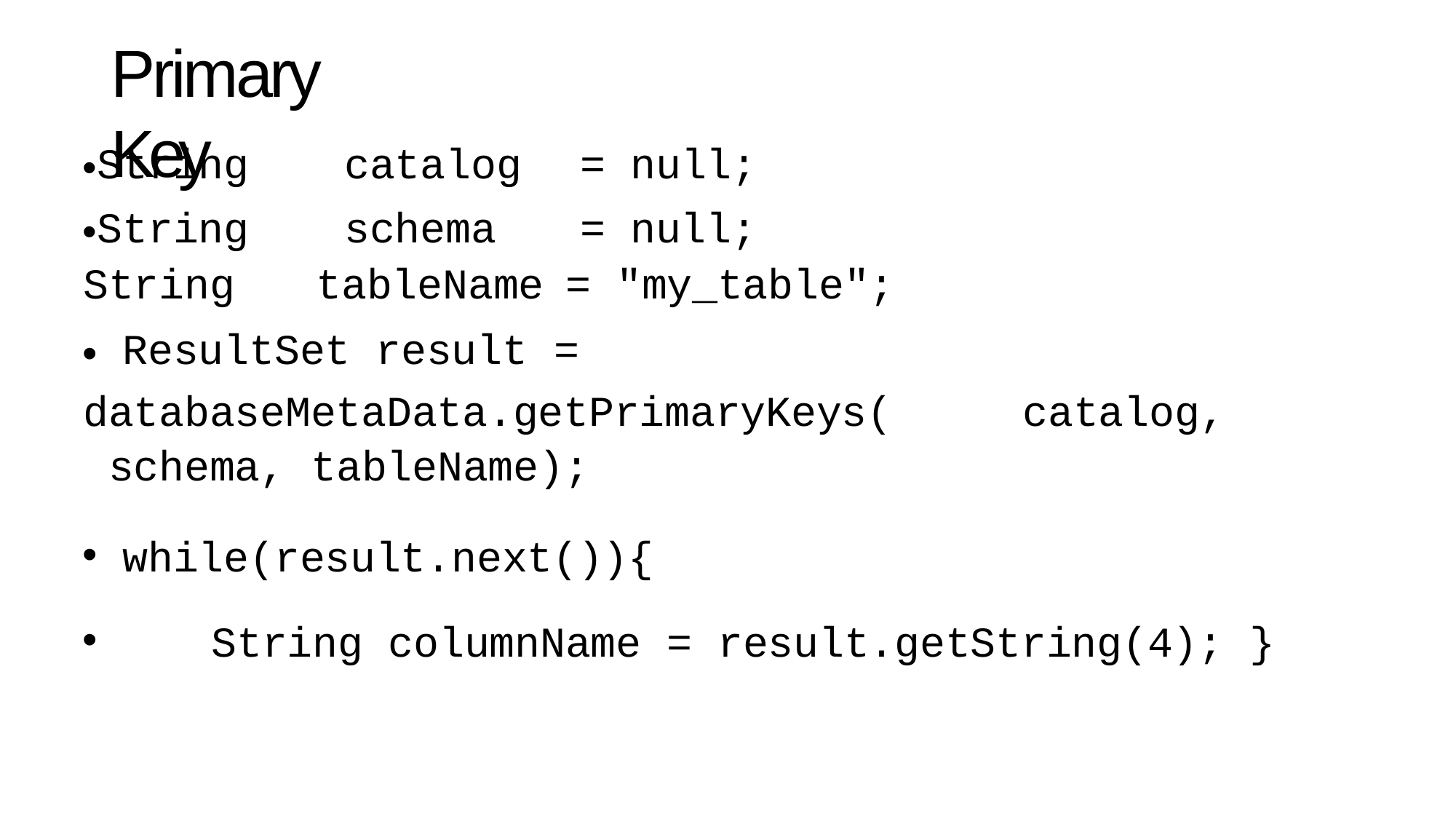

# Primary Key
| String catalog | = | null; |
| --- | --- | --- |
| String schema | = | null; |
| String tableName | = | "my\_table"; |
| ResultSet result | = |  |
databaseMetaData.getPrimaryKeys(  schema, tableName);
while(result.next()){
catalog,
String columnName = result.getString(4); }